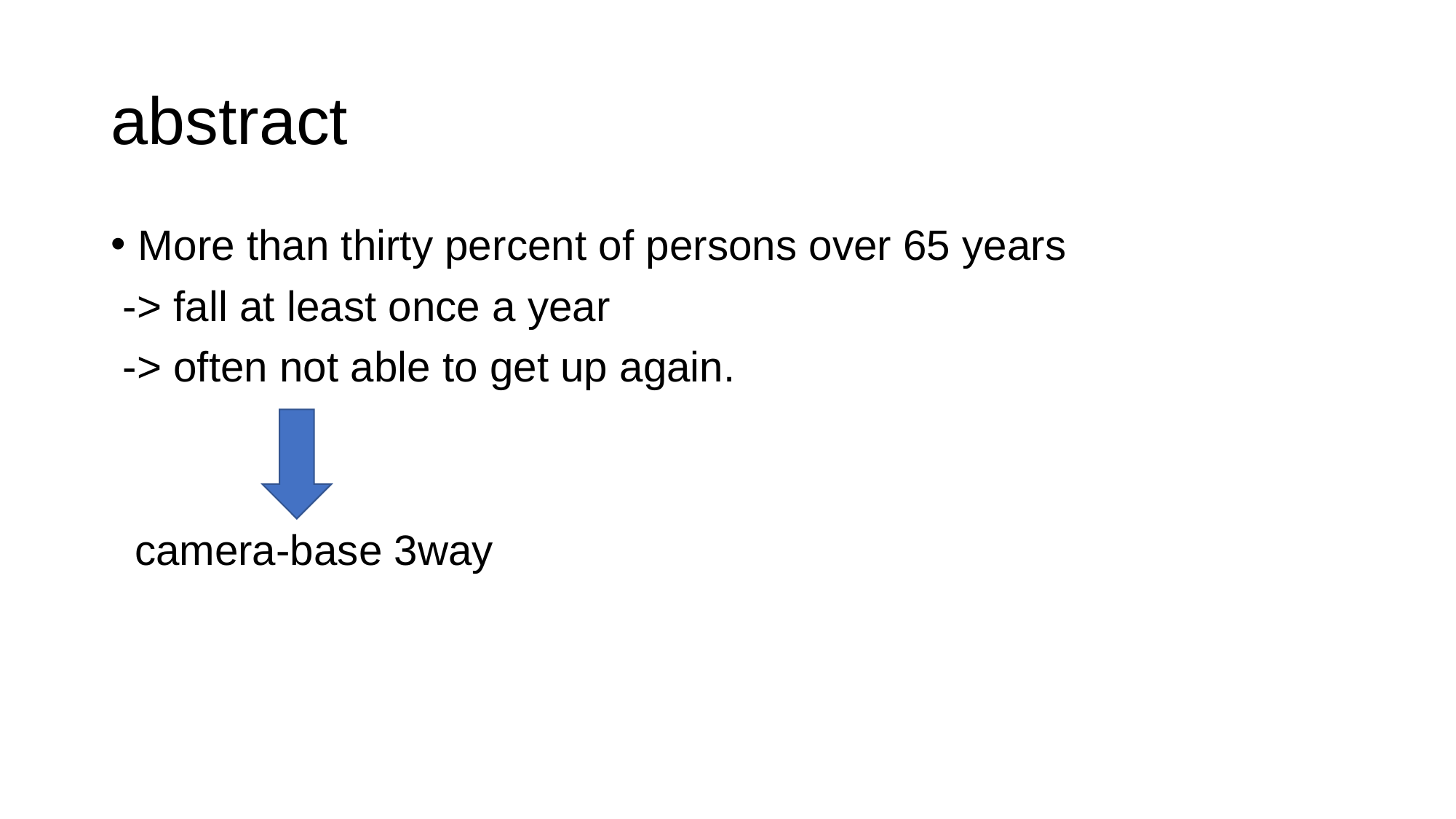

# abstract
More than thirty percent of persons over 65 years
 -> fall at least once a year
 -> often not able to get up again.

  camera-base 3way